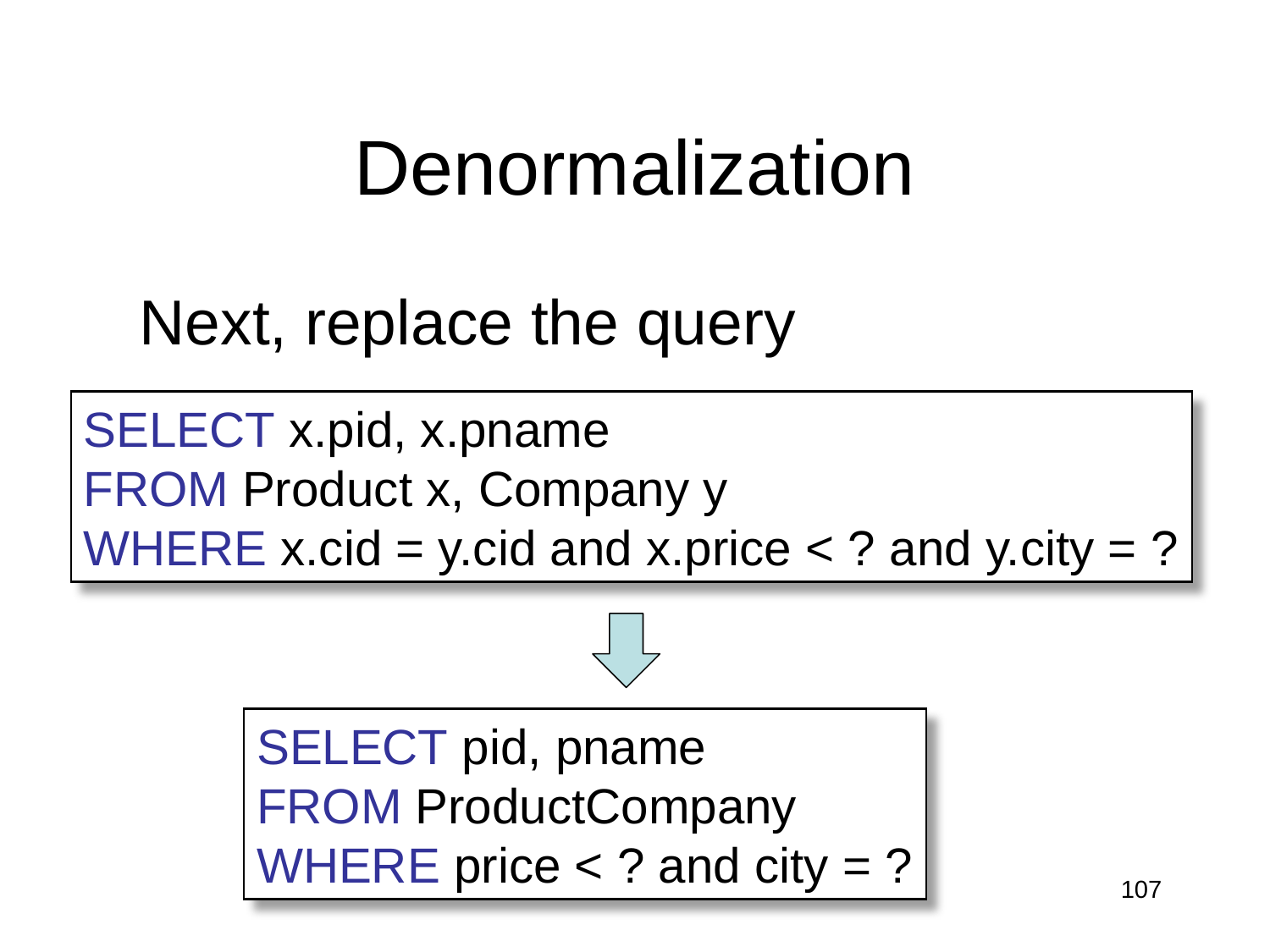

# Denormalization
Next, replace the query
SELECT x.pid, x.pname
FROM Product x, Company y
WHERE x.cid = y.cid and x.price < ? and y.city = ?

SELECT pid, pname
FROM ProductCompany
WHERE price < ? and city = ?

107